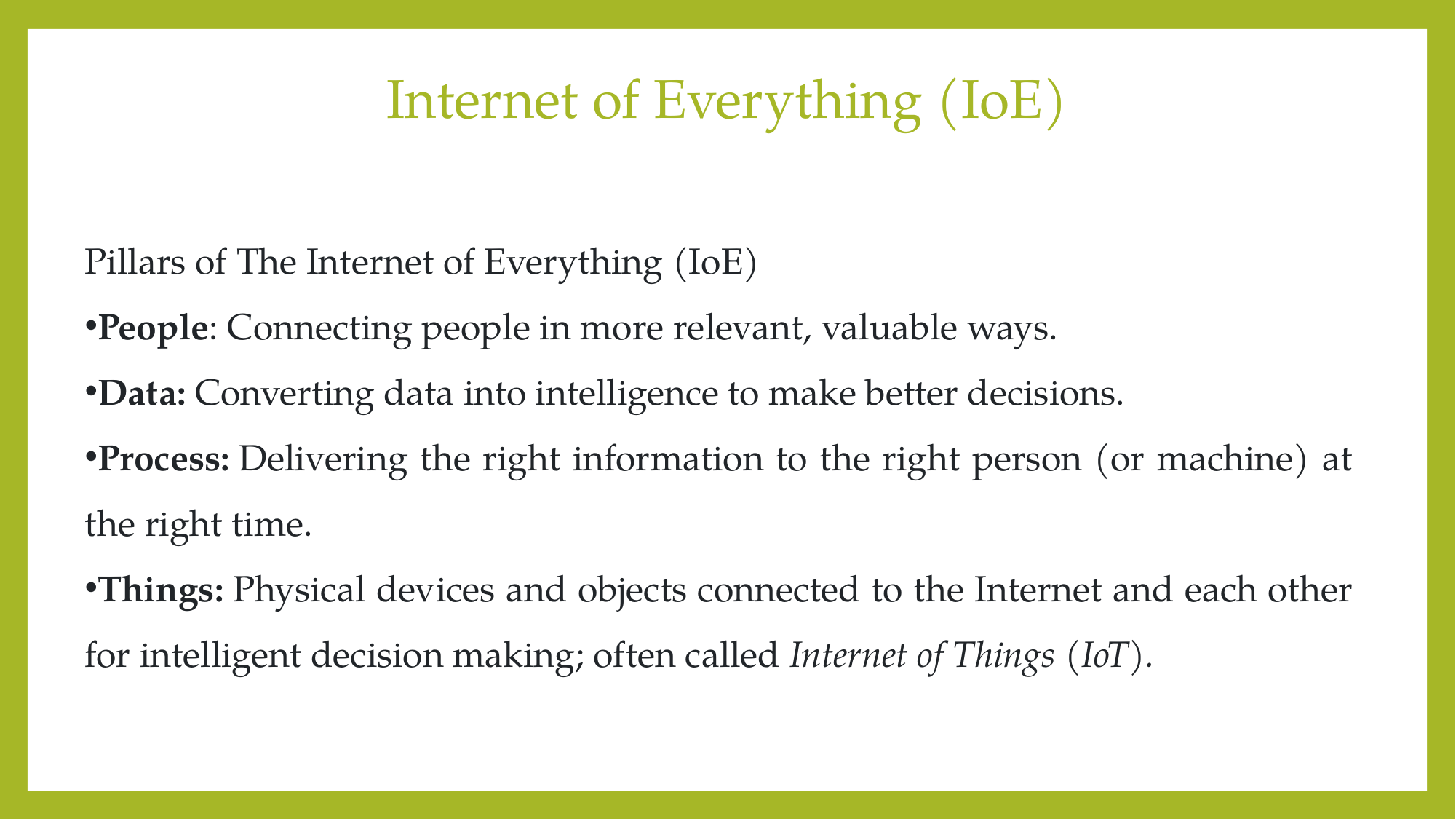

# Internet of Everything (IoE)
Pillars of The Internet of Everything (IoE)
People: Connecting people in more relevant, valuable ways.
Data: Converting data into intelligence to make better decisions.
Process: Delivering the right information to the right person (or machine) at the right time.
Things: Physical devices and objects connected to the Internet and each other for intelligent decision making; often called Internet of Things (IoT).